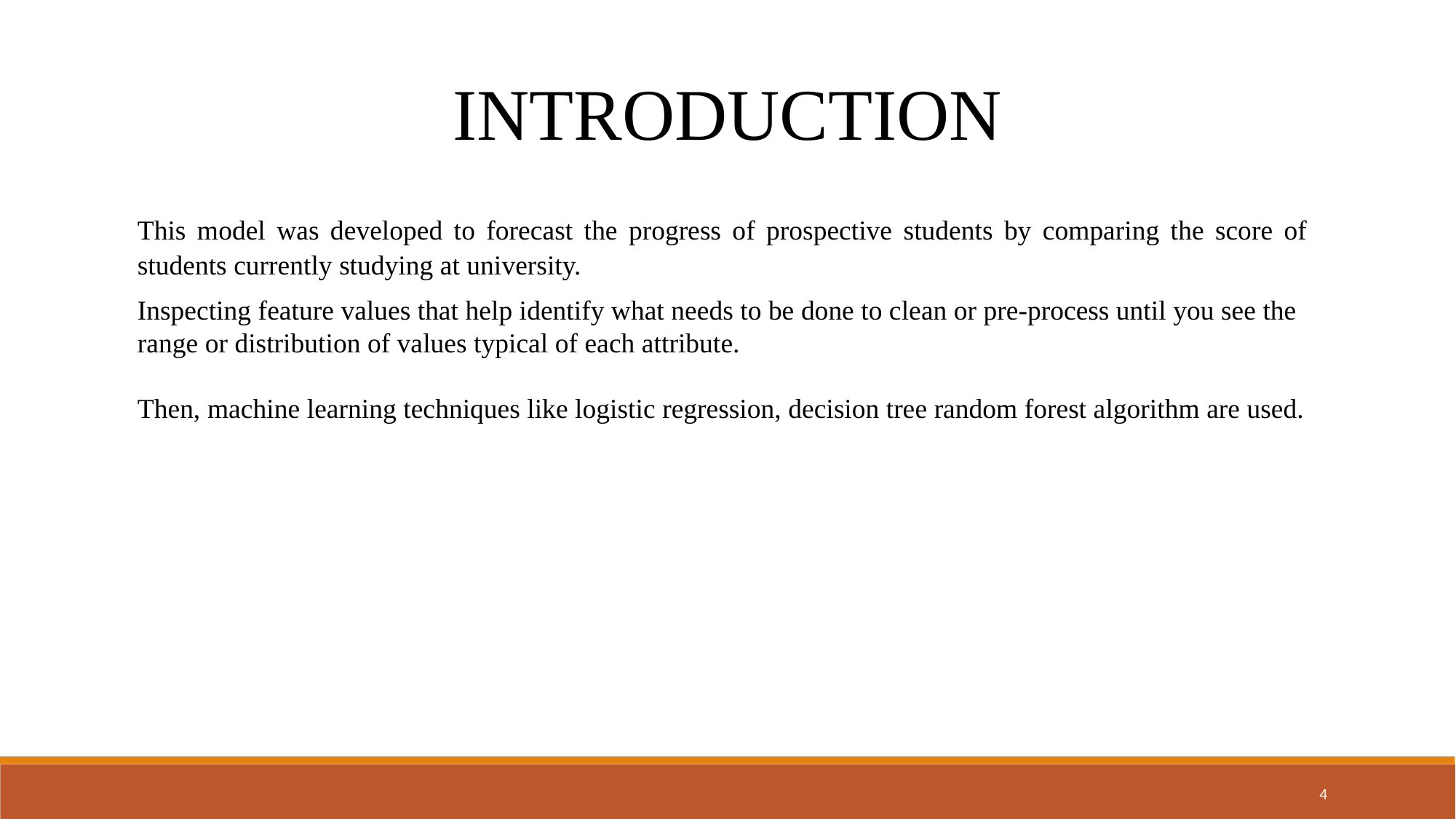

INTRODUCTION
This model was developed to forecast the progress of prospective students by comparing the score of students currently studying at university.
Inspecting feature values that help identify what needs to be done to clean or pre-process until you see the range or distribution of values typical of each attribute.

Then, machine learning techniques like logistic regression, decision tree random forest algorithm are used.
4